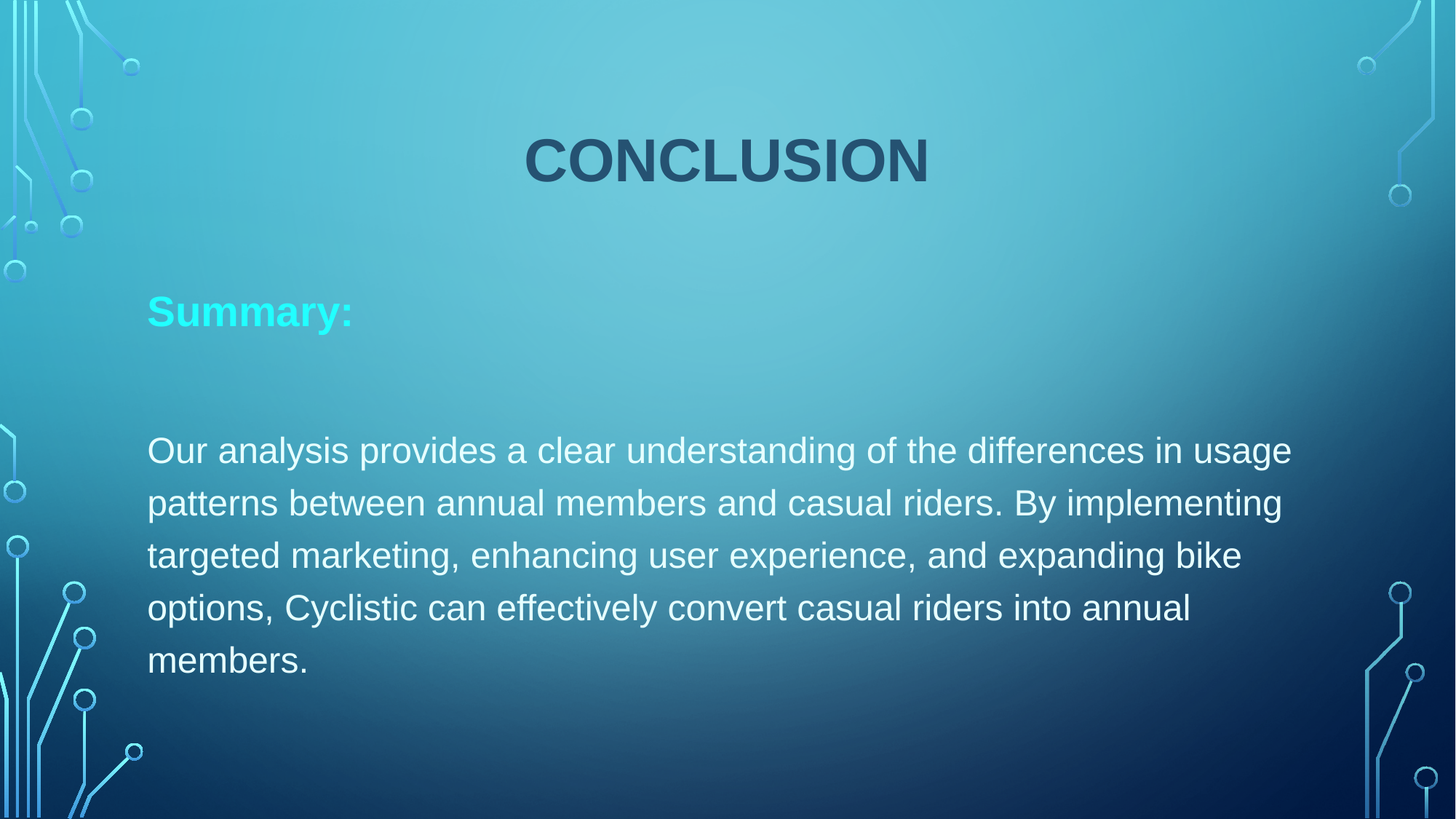

# Conclusion
Summary:

Our analysis provides a clear understanding of the differences in usage patterns between annual members and casual riders. By implementing targeted marketing, enhancing user experience, and expanding bike options, Cyclistic can effectively convert casual riders into annual members.